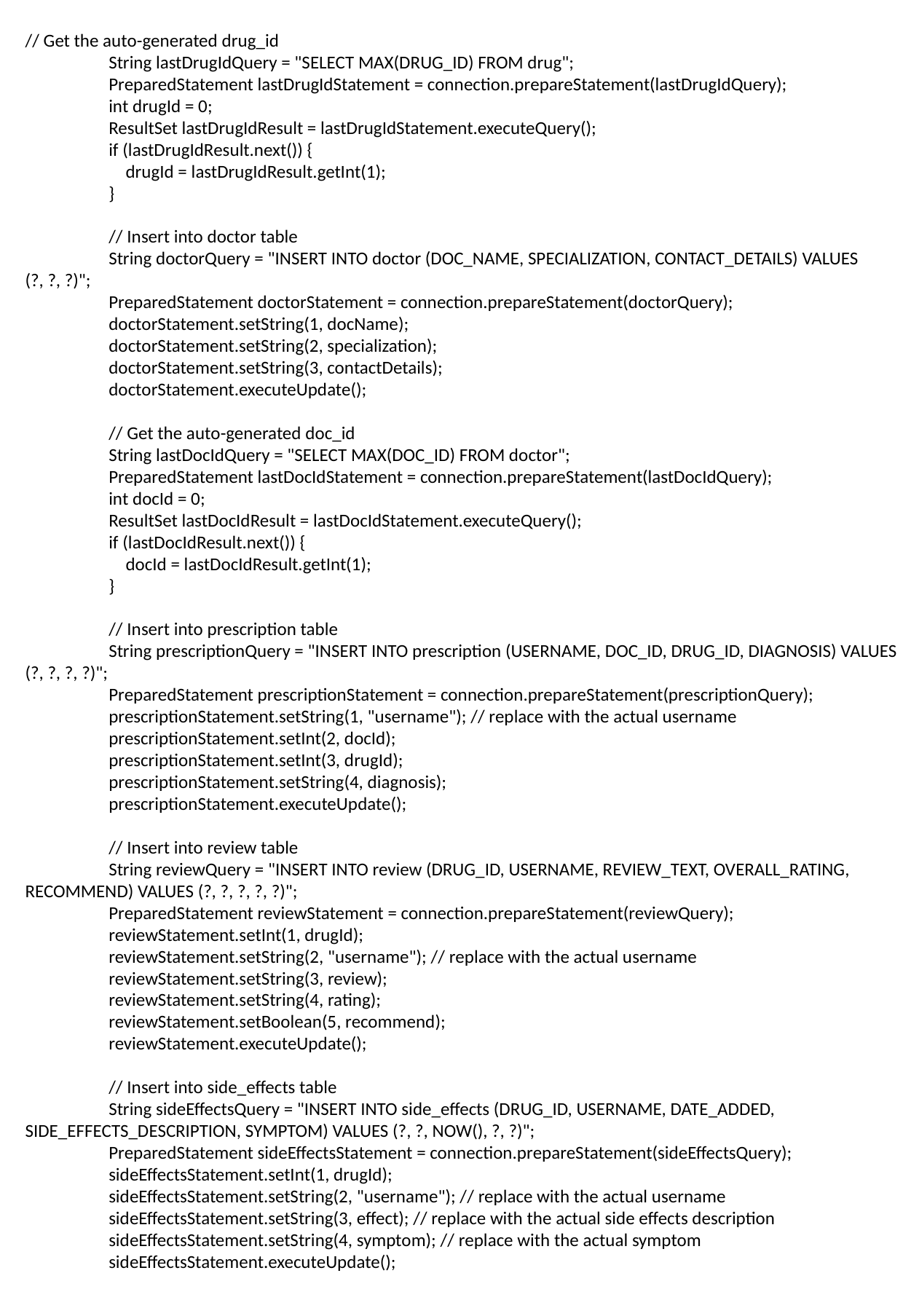

// Get the auto-generated drug_id
                    String lastDrugIdQuery = "SELECT MAX(DRUG_ID) FROM drug";
                    PreparedStatement lastDrugIdStatement = connection.prepareStatement(lastDrugIdQuery);
                    int drugId = 0;
                    ResultSet lastDrugIdResult = lastDrugIdStatement.executeQuery();
                    if (lastDrugIdResult.next()) {
                        drugId = lastDrugIdResult.getInt(1);
                    }

                    // Insert into doctor table
                    String doctorQuery = "INSERT INTO doctor (DOC_NAME, SPECIALIZATION, CONTACT_DETAILS) VALUES (?, ?, ?)";
                    PreparedStatement doctorStatement = connection.prepareStatement(doctorQuery);
                    doctorStatement.setString(1, docName);
                    doctorStatement.setString(2, specialization);
                    doctorStatement.setString(3, contactDetails);
                    doctorStatement.executeUpdate();

                    // Get the auto-generated doc_id
                    String lastDocIdQuery = "SELECT MAX(DOC_ID) FROM doctor";
                    PreparedStatement lastDocIdStatement = connection.prepareStatement(lastDocIdQuery);
                    int docId = 0;
                    ResultSet lastDocIdResult = lastDocIdStatement.executeQuery();
                    if (lastDocIdResult.next()) {
                        docId = lastDocIdResult.getInt(1);
                    }

                    // Insert into prescription table
                    String prescriptionQuery = "INSERT INTO prescription (USERNAME, DOC_ID, DRUG_ID, DIAGNOSIS) VALUES (?, ?, ?, ?)";
                    PreparedStatement prescriptionStatement = connection.prepareStatement(prescriptionQuery);
                    prescriptionStatement.setString(1, "username"); // replace with the actual username
                    prescriptionStatement.setInt(2, docId);
                    prescriptionStatement.setInt(3, drugId);
                    prescriptionStatement.setString(4, diagnosis);
                    prescriptionStatement.executeUpdate();

                    // Insert into review table
                    String reviewQuery = "INSERT INTO review (DRUG_ID, USERNAME, REVIEW_TEXT, OVERALL_RATING, RECOMMEND) VALUES (?, ?, ?, ?, ?)";
                    PreparedStatement reviewStatement = connection.prepareStatement(reviewQuery);
                    reviewStatement.setInt(1, drugId);
                    reviewStatement.setString(2, "username"); // replace with the actual username
                    reviewStatement.setString(3, review);
                    reviewStatement.setString(4, rating);
                    reviewStatement.setBoolean(5, recommend);
                    reviewStatement.executeUpdate();

                    // Insert into side_effects table
                    String sideEffectsQuery = "INSERT INTO side_effects (DRUG_ID, USERNAME, DATE_ADDED, SIDE_EFFECTS_DESCRIPTION, SYMPTOM) VALUES (?, ?, NOW(), ?, ?)";
                    PreparedStatement sideEffectsStatement = connection.prepareStatement(sideEffectsQuery);
                    sideEffectsStatement.setInt(1, drugId);
                    sideEffectsStatement.setString(2, "username"); // replace with the actual username
                    sideEffectsStatement.setString(3, effect); // replace with the actual side effects description
                    sideEffectsStatement.setString(4, symptom); // replace with the actual symptom
                    sideEffectsStatement.executeUpdate();